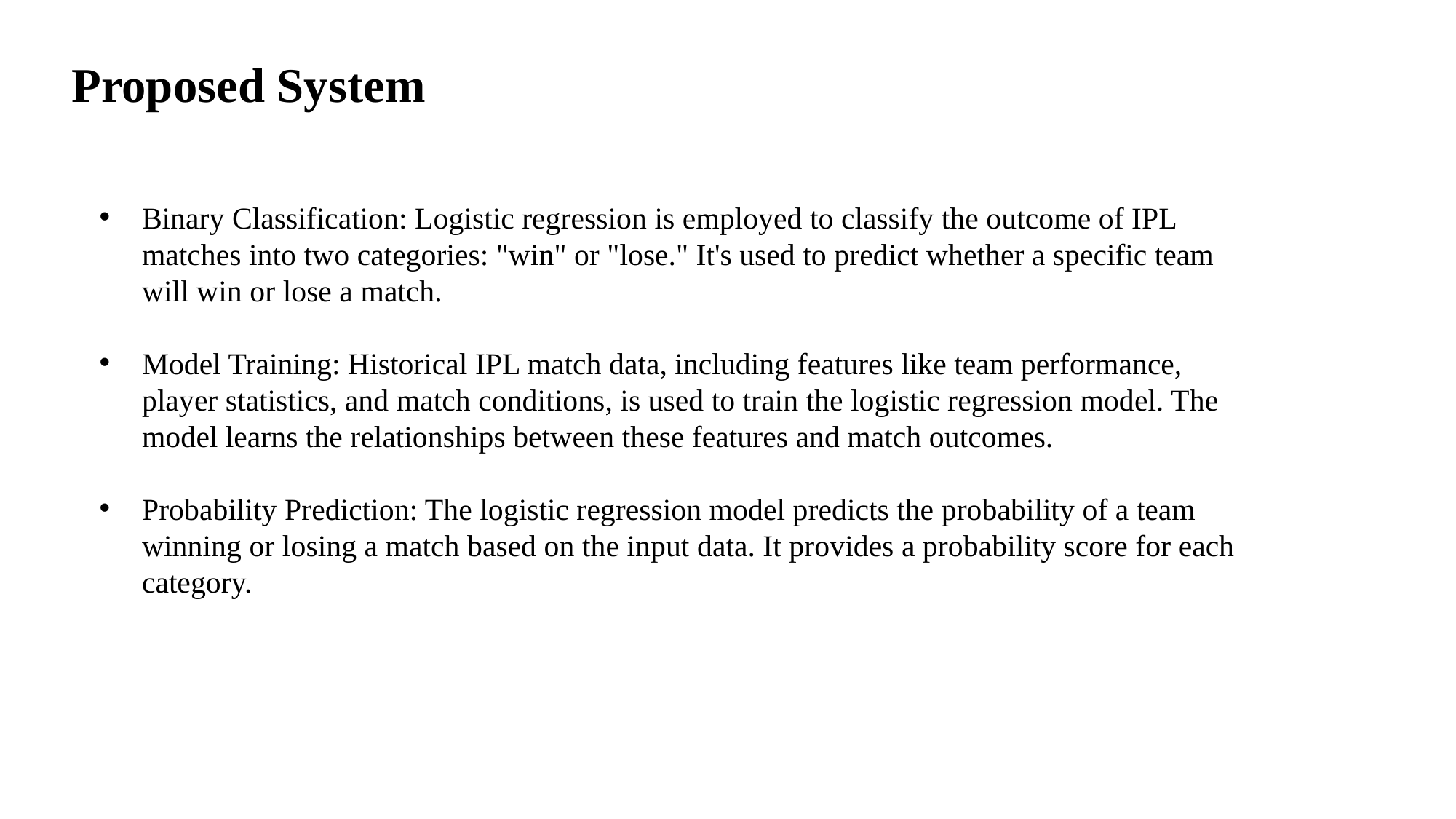

Proposed System
Binary Classification: Logistic regression is employed to classify the outcome of IPL matches into two categories: "win" or "lose." It's used to predict whether a specific team will win or lose a match.

Model Training: Historical IPL match data, including features like team performance, player statistics, and match conditions, is used to train the logistic regression model. The model learns the relationships between these features and match outcomes.

Probability Prediction: The logistic regression model predicts the probability of a team winning or losing a match based on the input data. It provides a probability score for each category.